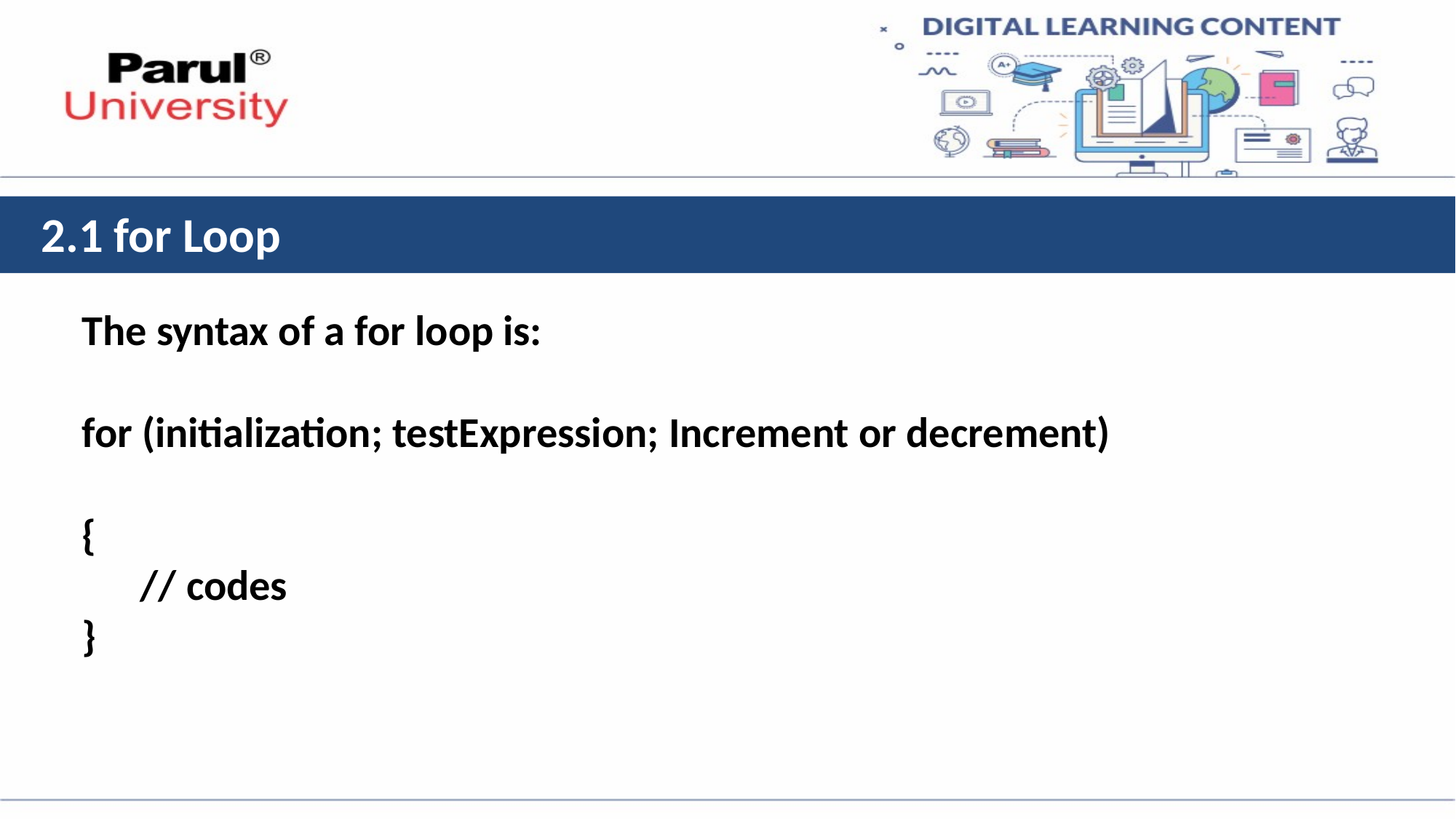

# 2.1 for Loop
The syntax of a for loop is:

for (initialization; testExpression; Increment or decrement)

{
// codes
}